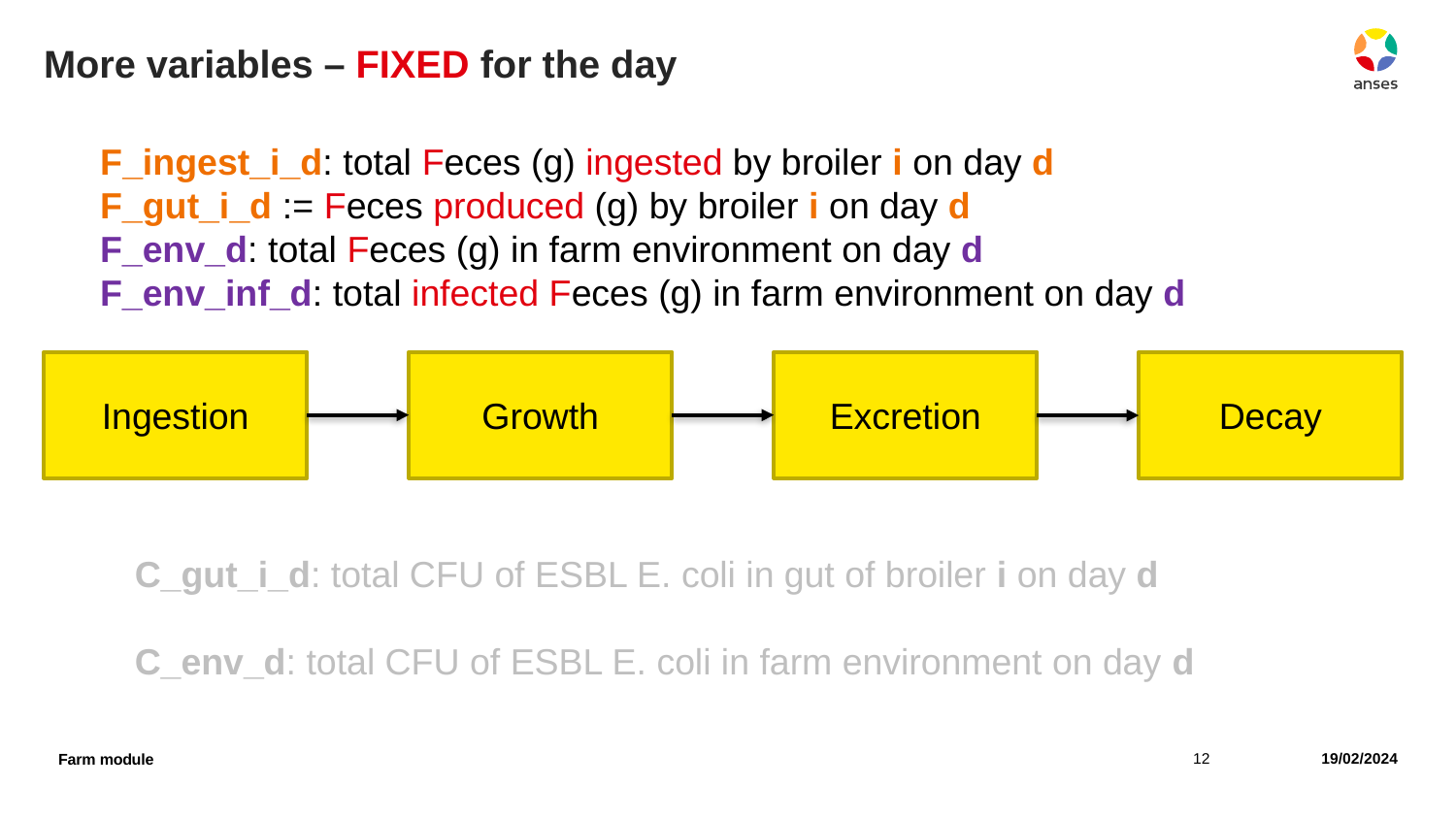

# More variables – FIXED for the day
F_ingest_i_d: total Feces (g) ingested by broiler i on day d
F_gut_i_d := Feces produced (g) by broiler i on day d
F_env_d: total Feces (g) in farm environment on day d
F_env_inf_d: total infected Feces (g) in farm environment on day d

Ingestion
Growth
Excretion
Decay
C_gut_i_d: total CFU of ESBL E. coli in gut of broiler i on day d

C_env_d: total CFU of ESBL E. coli in farm environment on day d
12
19/02/2024
Farm module